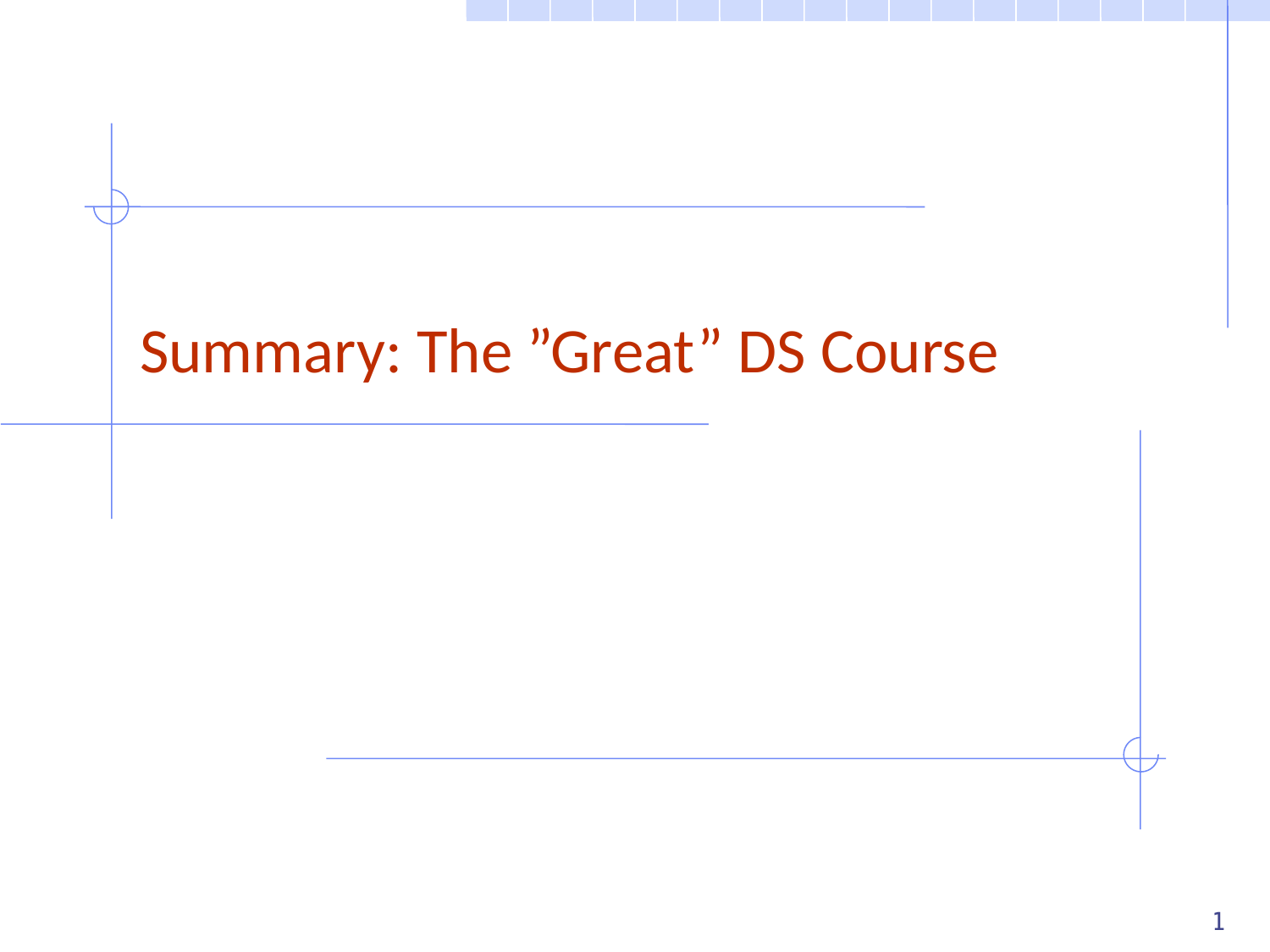

# Summary: The ”Great” DS Course
1